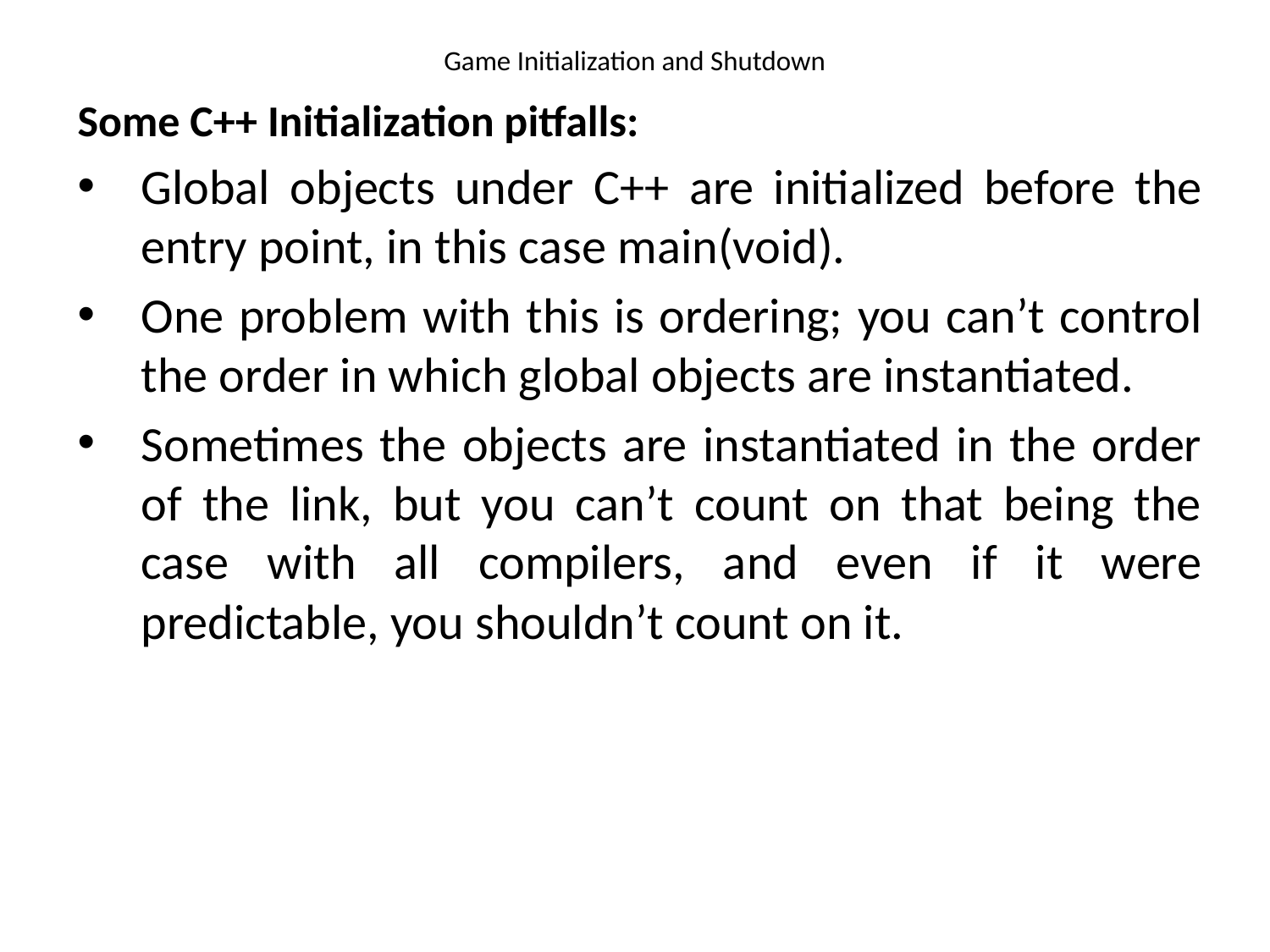

# Game Initialization and Shutdown
Some C++ Initialization pitfalls:
Global objects under C++ are initialized before the entry point, in this case main(void).
One problem with this is ordering; you can’t control the order in which global objects are instantiated.
Sometimes the objects are instantiated in the order of the link, but you can’t count on that being the case with all compilers, and even if it were predictable, you shouldn’t count on it.